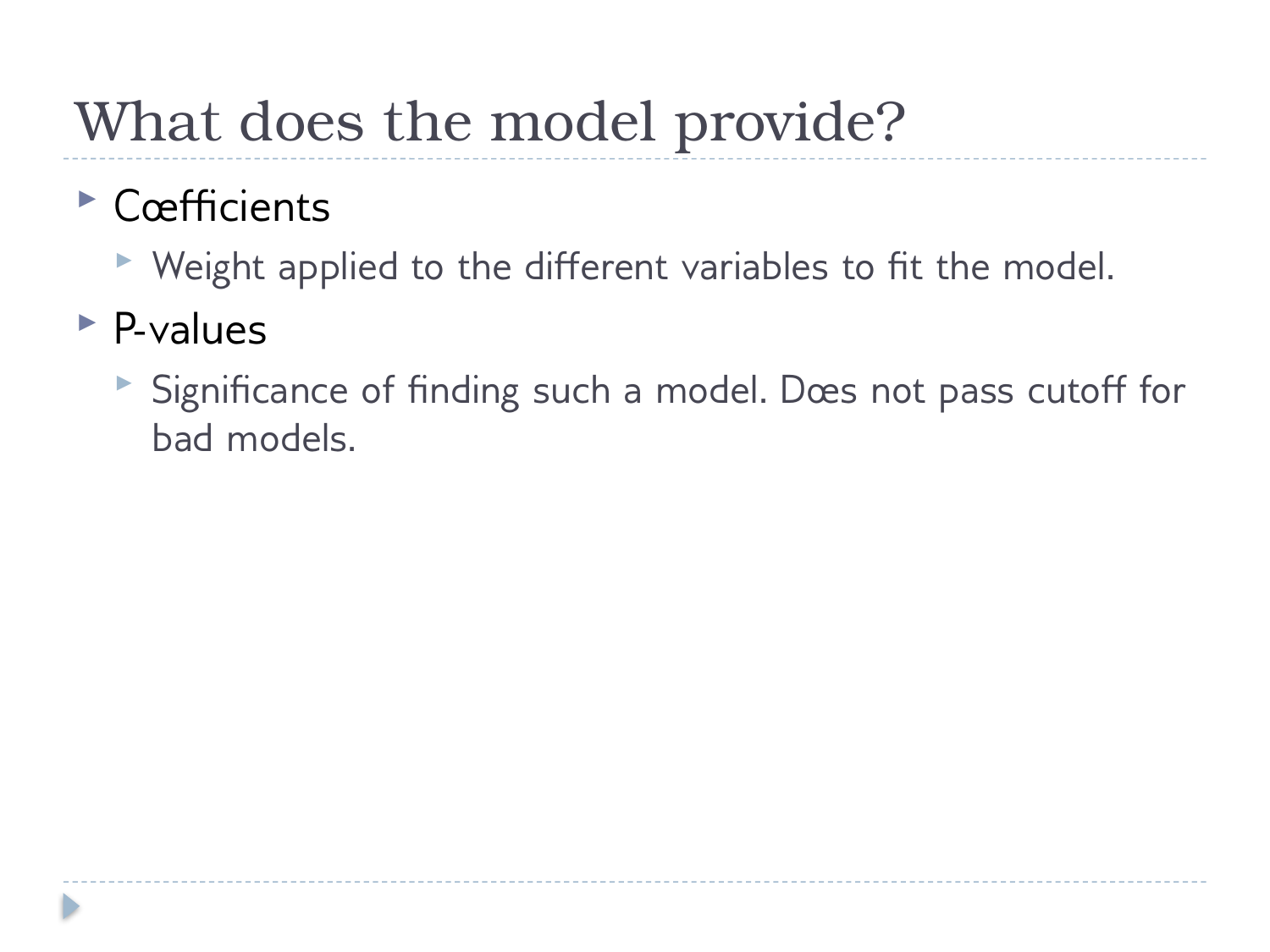

# What does the model provide?
Coefficients
Weight applied to the different variables to fit the model.
P-values
Significance of finding such a model. Does not pass cutoff for bad models.